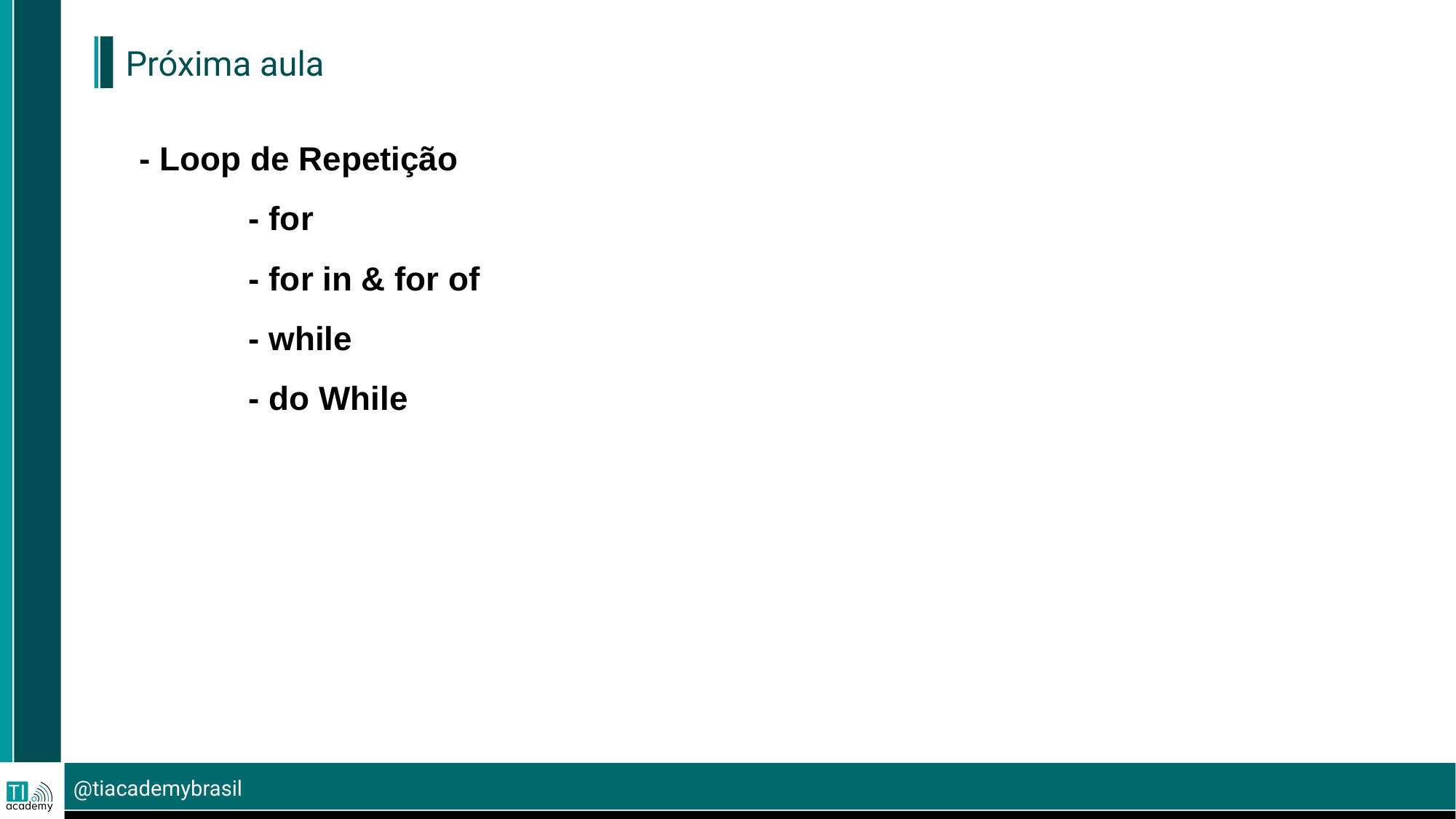

# Próxima aula

- Loop de Repetição
	- for
	- for in & for of
	- while
	- do While